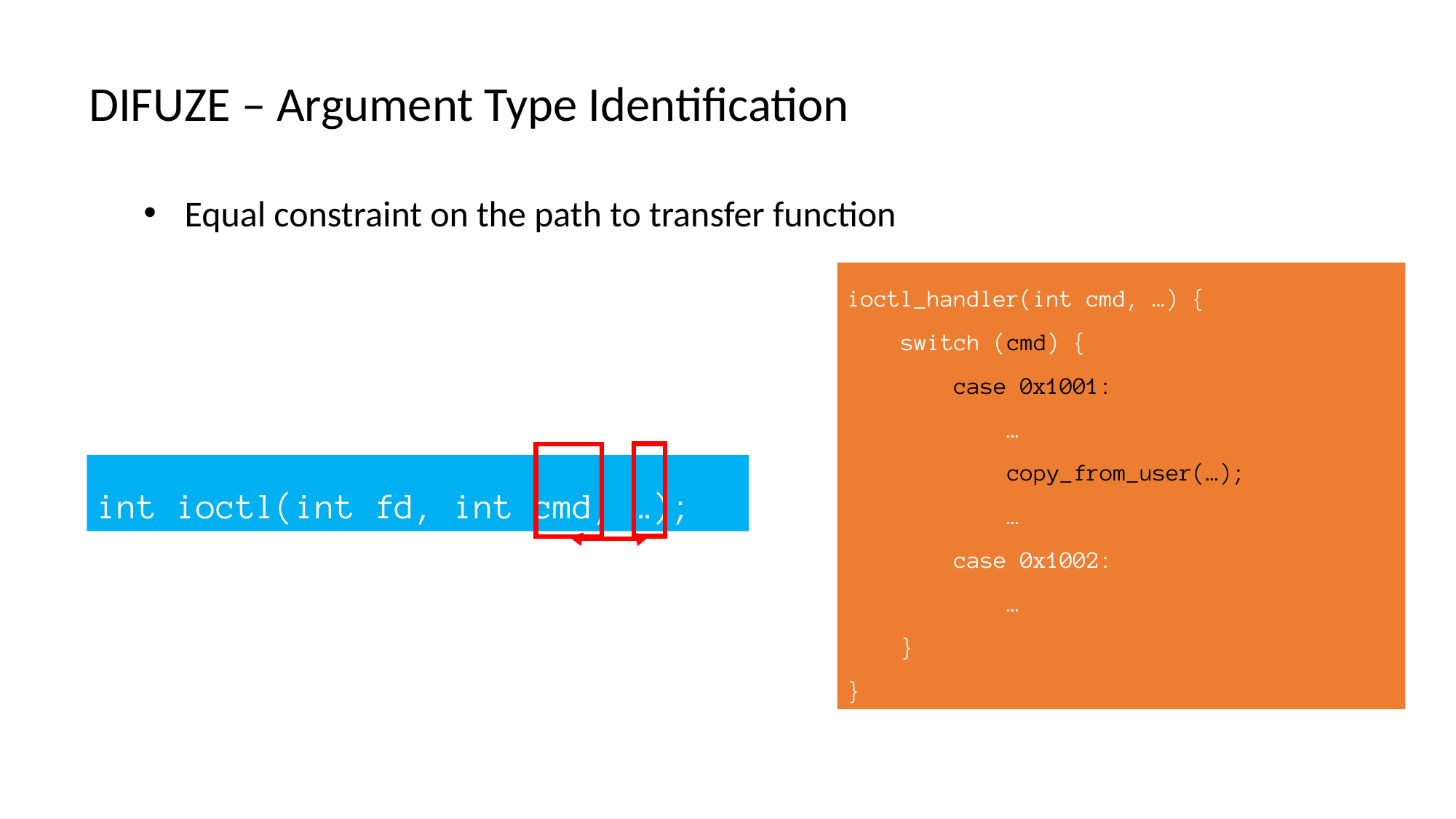

DIFUZE – Argument Type Identification
Equal constraint on the path to transfer function
ioctl_handler(int cmd, …) {
    switch (cmd) {
        case 0x1001:
            …
            copy_from_user(…);
            …
        case 0x1002:
            …
    }
}

int ioctl(int fd, int cmd, …);